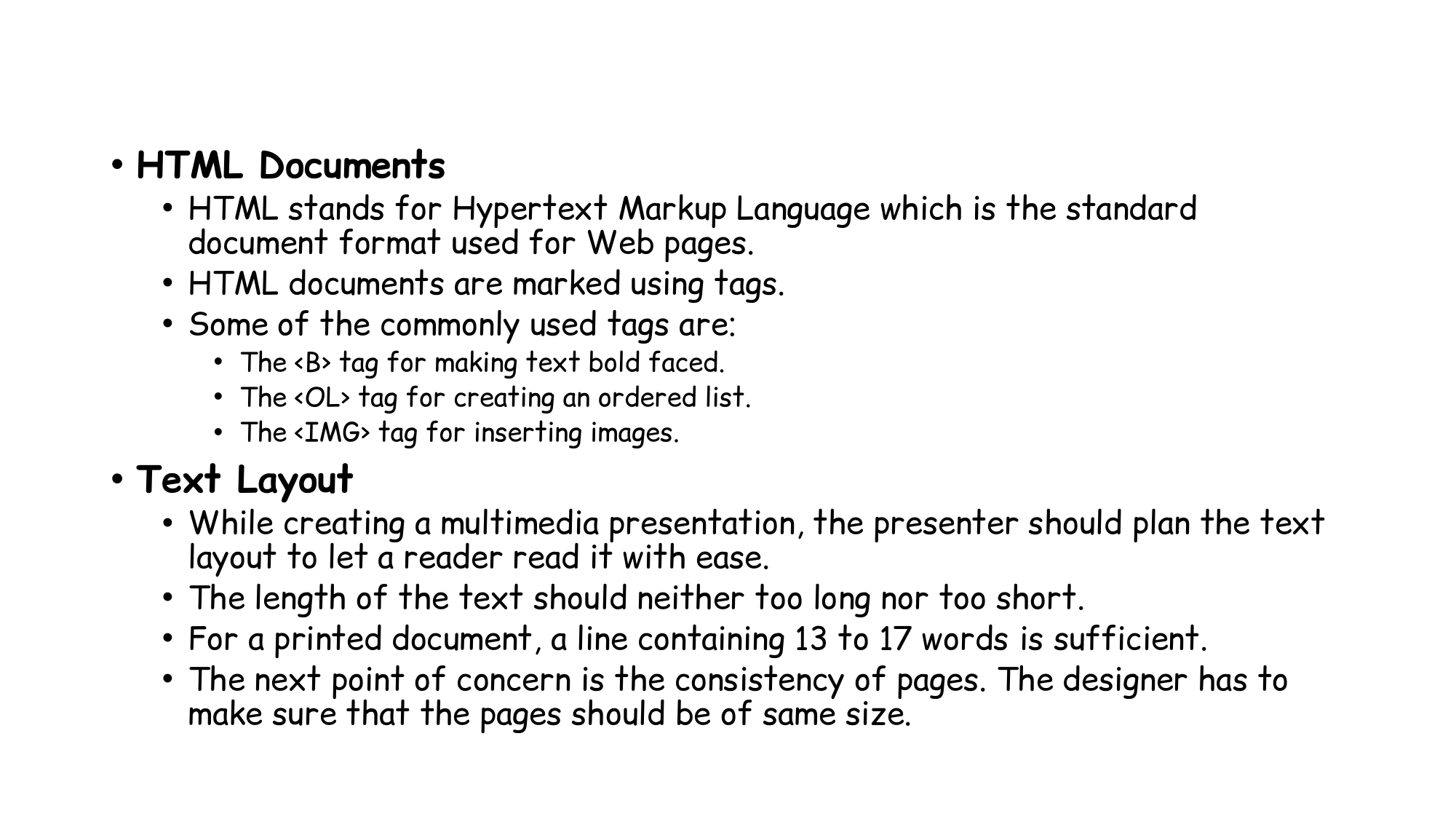

HTML Documents
HTML stands for Hypertext Markup Language which is the standard document format used for Web pages.
HTML documents are marked using tags.
Some of the commonly used tags are:
The <B> tag for making text bold faced.
The <OL> tag for creating an ordered list.
The <IMG> tag for inserting images.
Text Layout
While creating a multimedia presentation, the presenter should plan the text layout to let a reader read it with ease.
The length of the text should neither too long nor too short.
For a printed document, a line containing 13 to 17 words is sufficient.
The next point of concern is the consistency of pages. The designer has to make sure that the pages should be of same size.